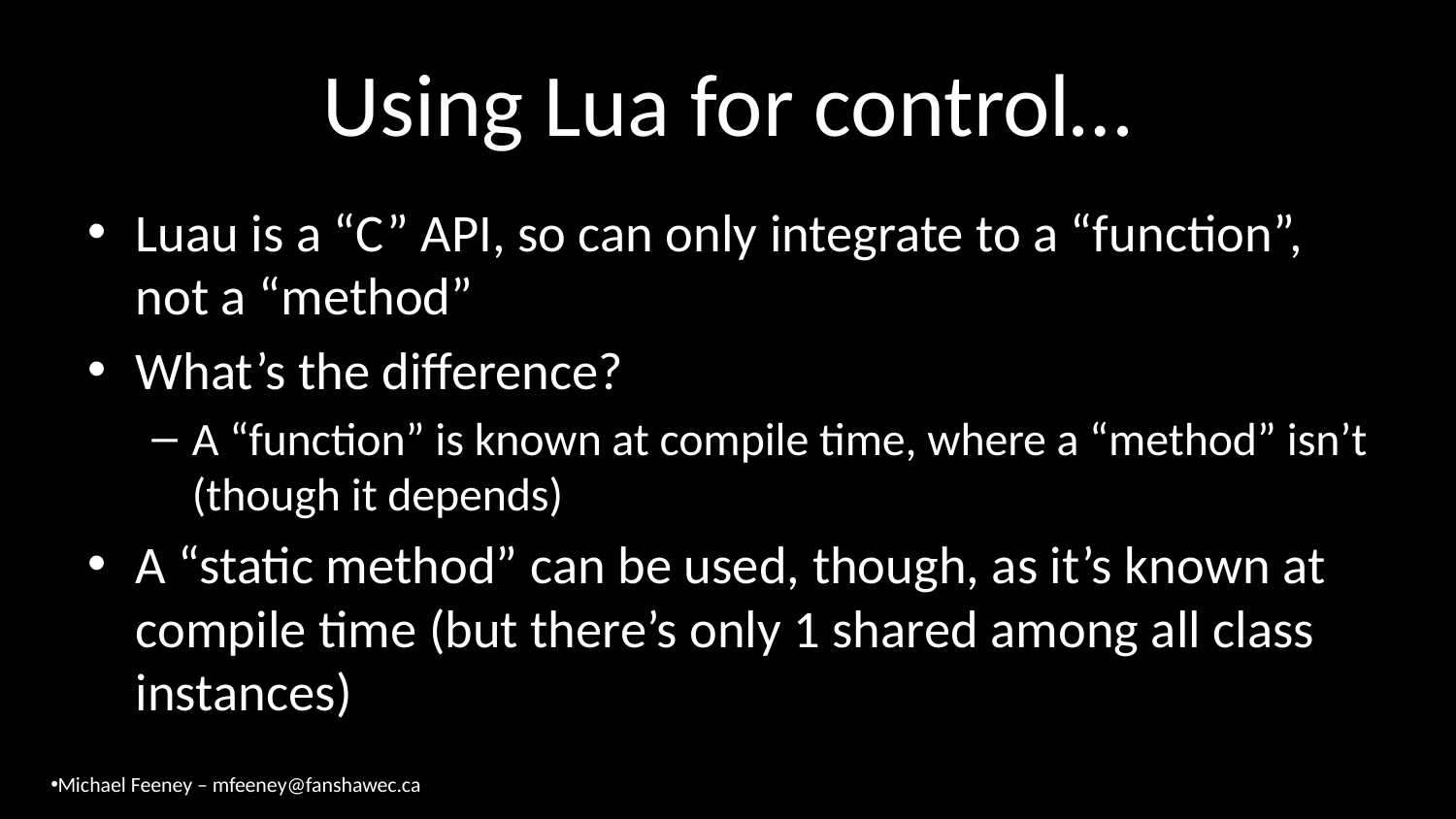

# Using Lua for control…
Luau is a “C” API, so can only integrate to a “function”, not a “method”
What’s the difference?
A “function” is known at compile time, where a “method” isn’t (though it depends)
A “static method” can be used, though, as it’s known at compile time (but there’s only 1 shared among all class instances)